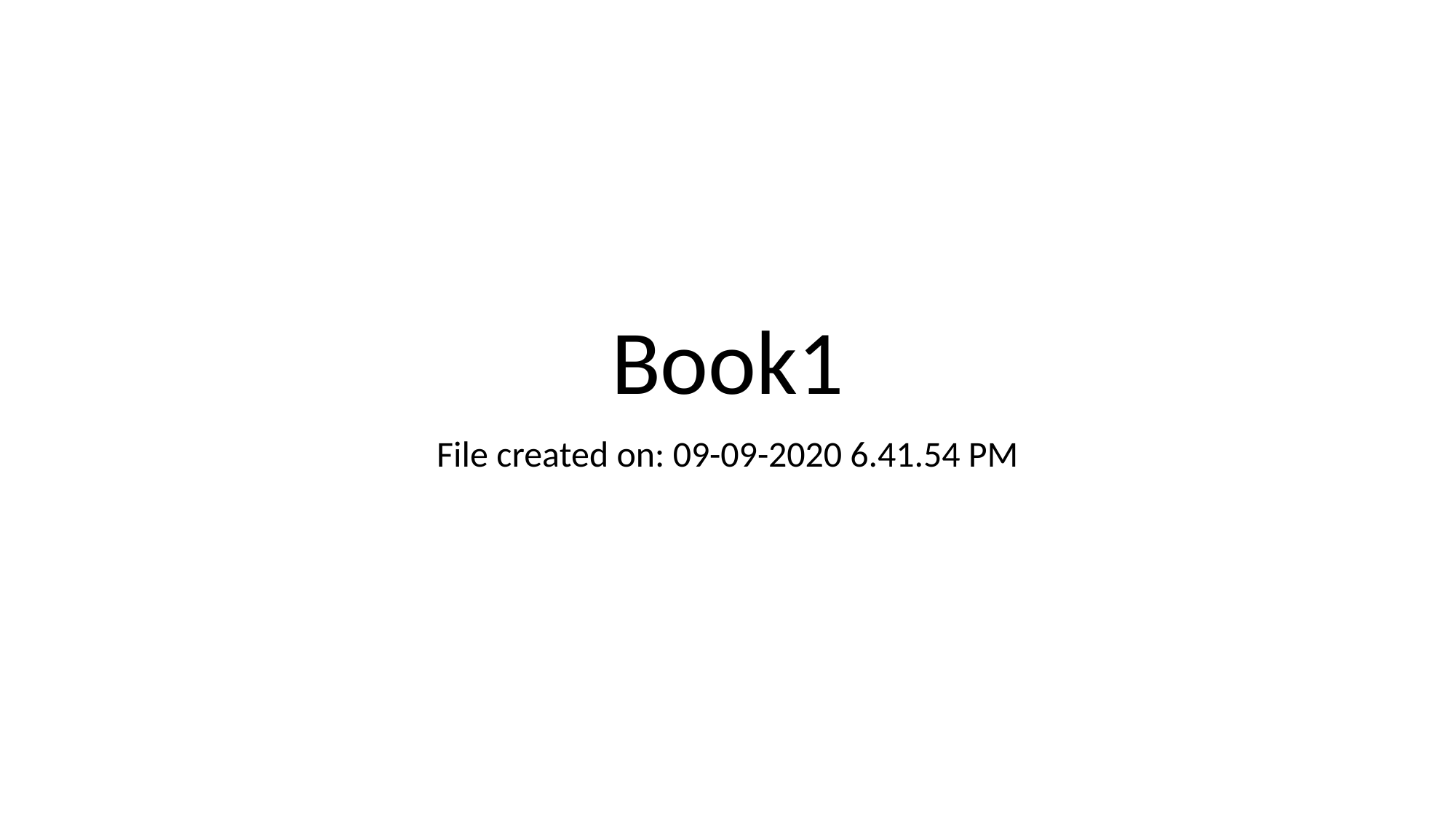

# Book1
File created on: 09-09-2020 6.41.54 PM